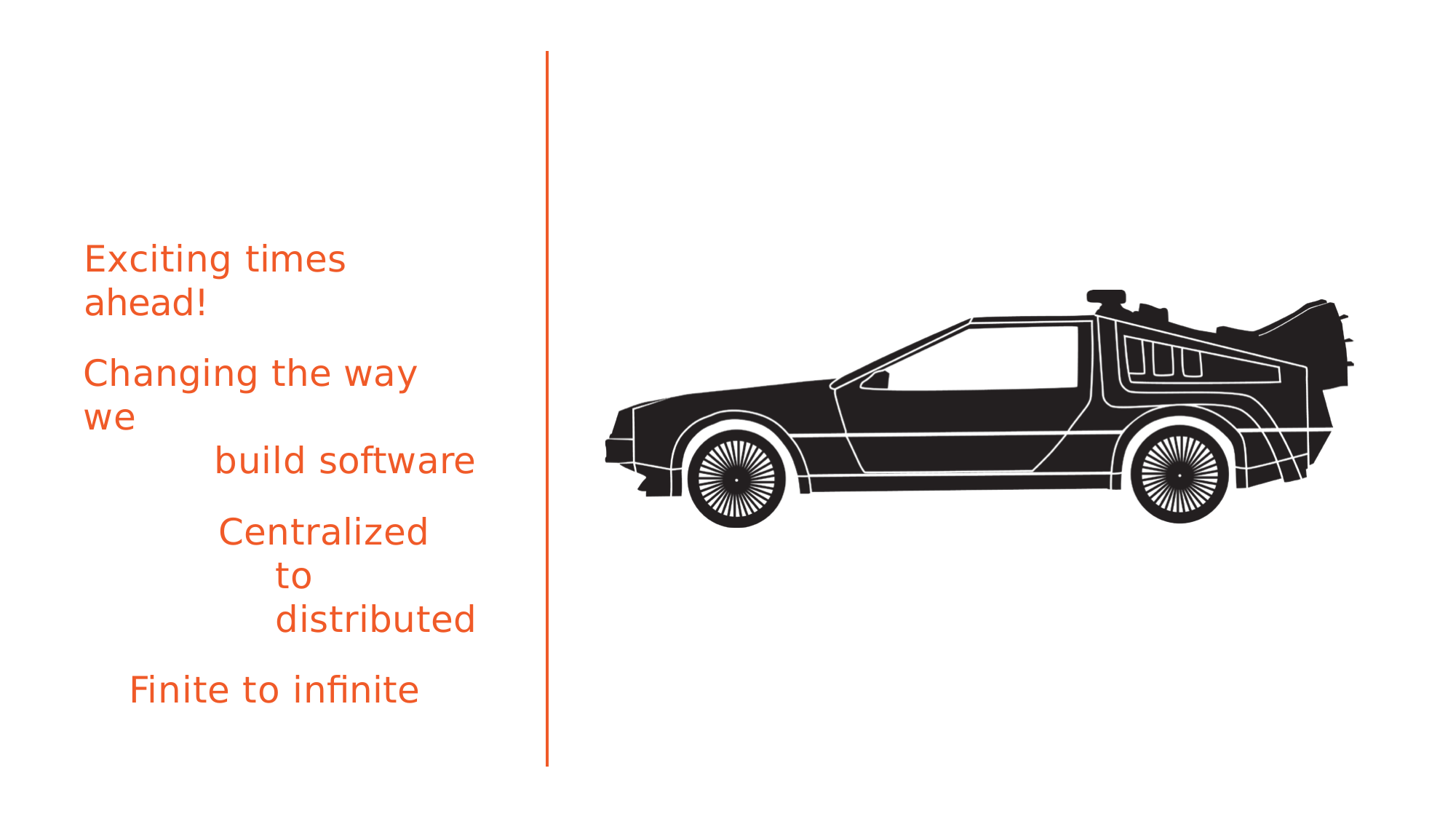

Exciting times ahead!
Changing the way we
build software
Centralized to  distributed
Finite to infinite